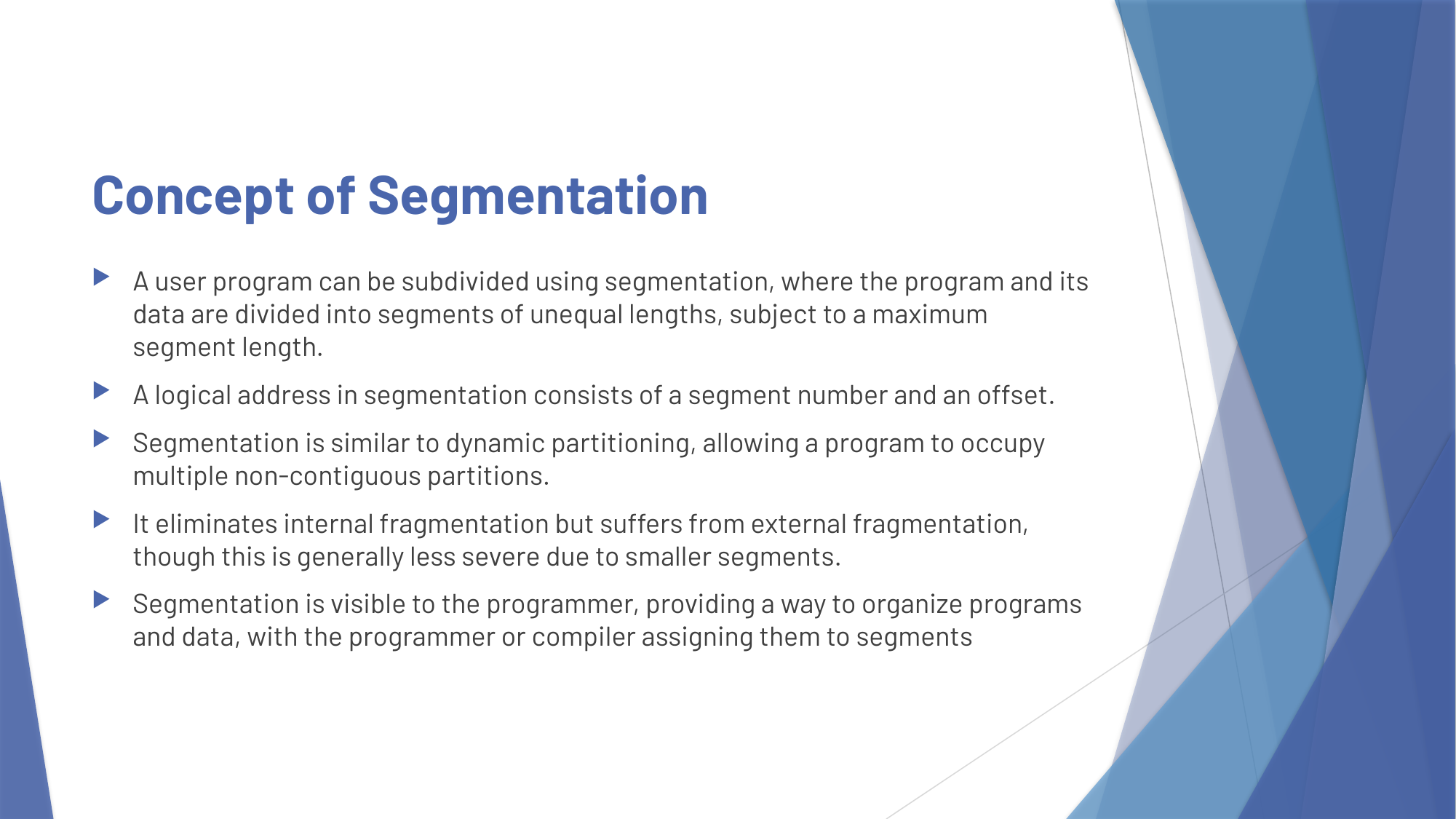

# Concept of Segmentation
A user program can be subdivided using segmentation, where the program and its data are divided into segments of unequal lengths, subject to a maximum segment length.
A logical address in segmentation consists of a segment number and an offset.
Segmentation is similar to dynamic partitioning, allowing a program to occupy multiple non-contiguous partitions.
It eliminates internal fragmentation but suffers from external fragmentation, though this is generally less severe due to smaller segments.
Segmentation is visible to the programmer, providing a way to organize programs and data, with the programmer or compiler assigning them to segments